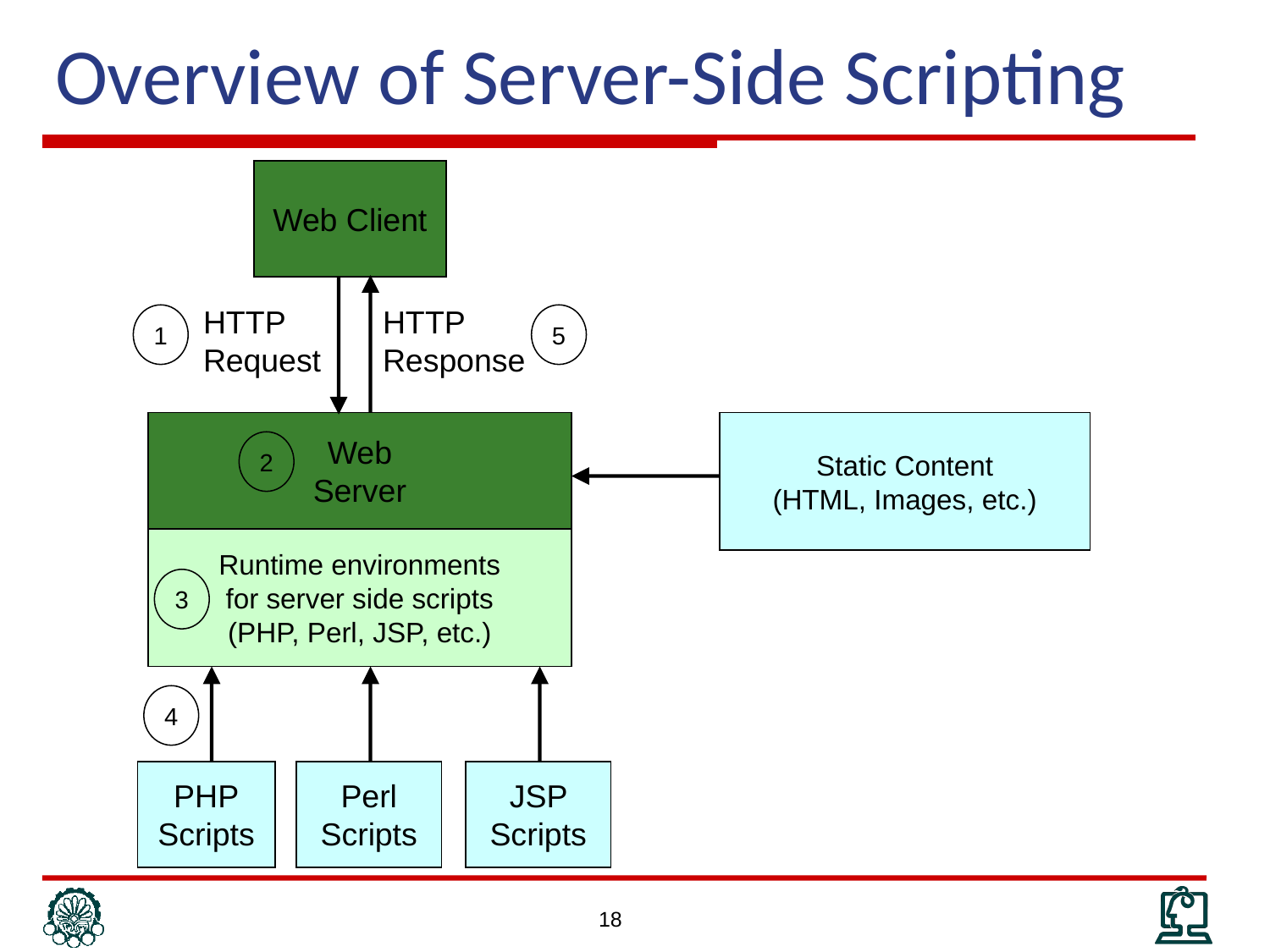

# Overview of Server-Side Scripting
Web Client

HTTP
Request
HTTP Response
1
5
Web
Server
Static Content
(HTML, Images, etc.)
2

Runtime environments
for server side scripts
(PHP, Perl, JSP, etc.)
3

4
PHP
Scripts
Perl Scripts
JSP Scripts
18